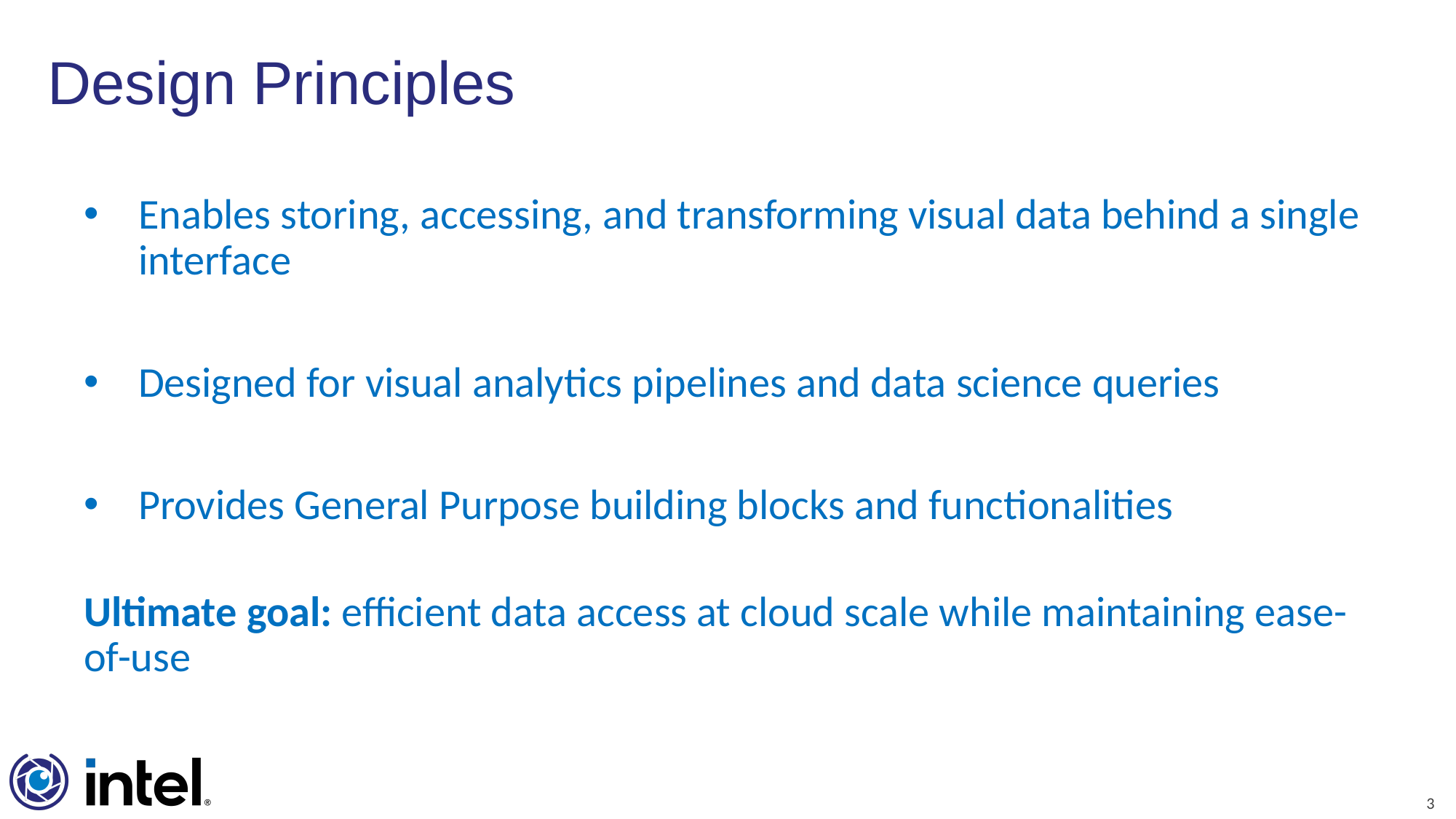

# Design Principles
Enables storing, accessing, and transforming visual data behind a single interface

Designed for visual analytics pipelines and data science queries

Provides General Purpose building blocks and functionalities
Ultimate goal: efficient data access at cloud scale while maintaining ease-of-use
3